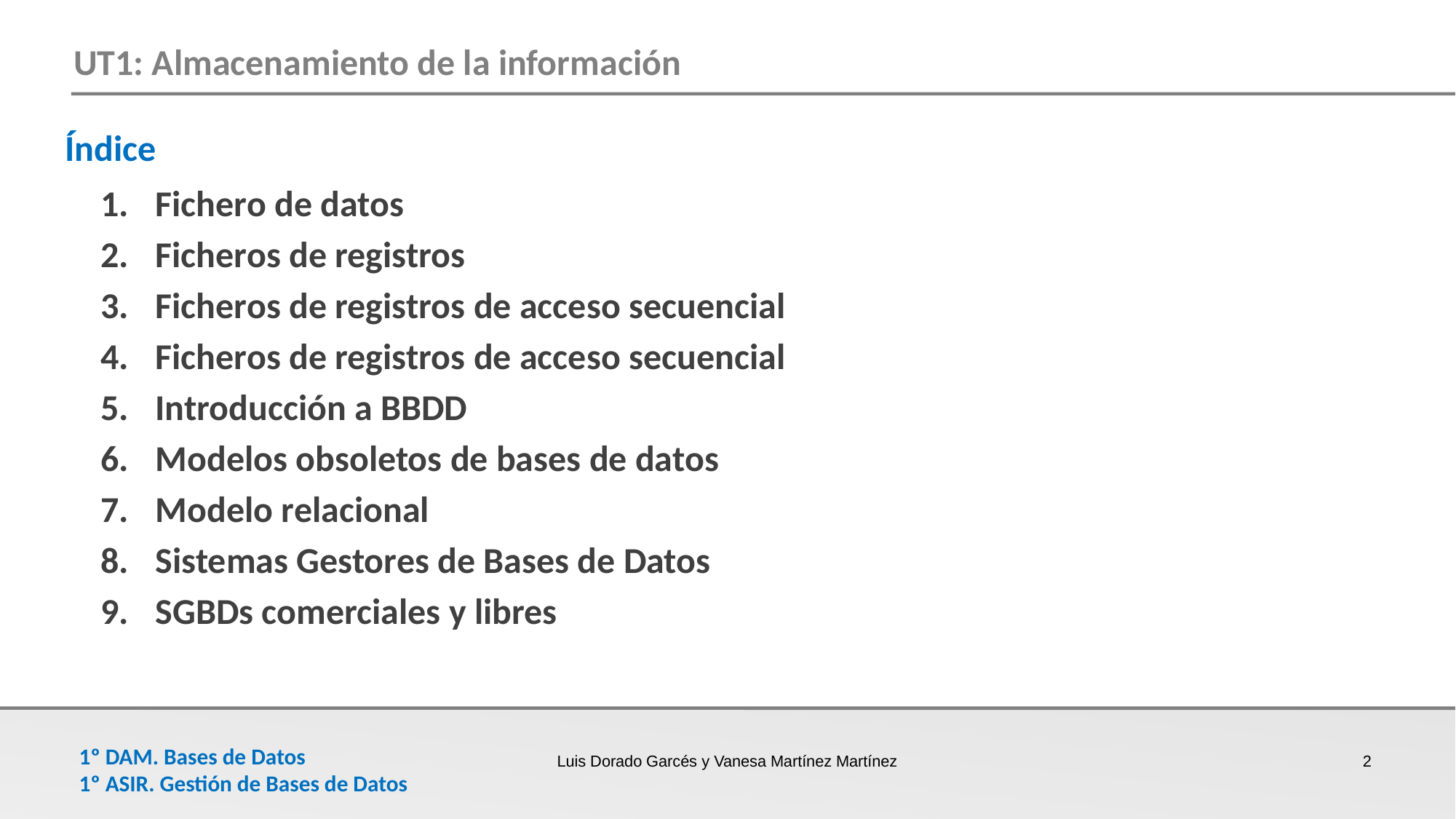

Fichero de datos
Ficheros de registros
Ficheros de registros de acceso secuencial
Ficheros de registros de acceso secuencial
Introducción a BBDD
Modelos obsoletos de bases de datos
Modelo relacional
Sistemas Gestores de Bases de Datos
SGBDs comerciales y libres

Luis Dorado Garcés y Vanesa Martínez Martínez
2